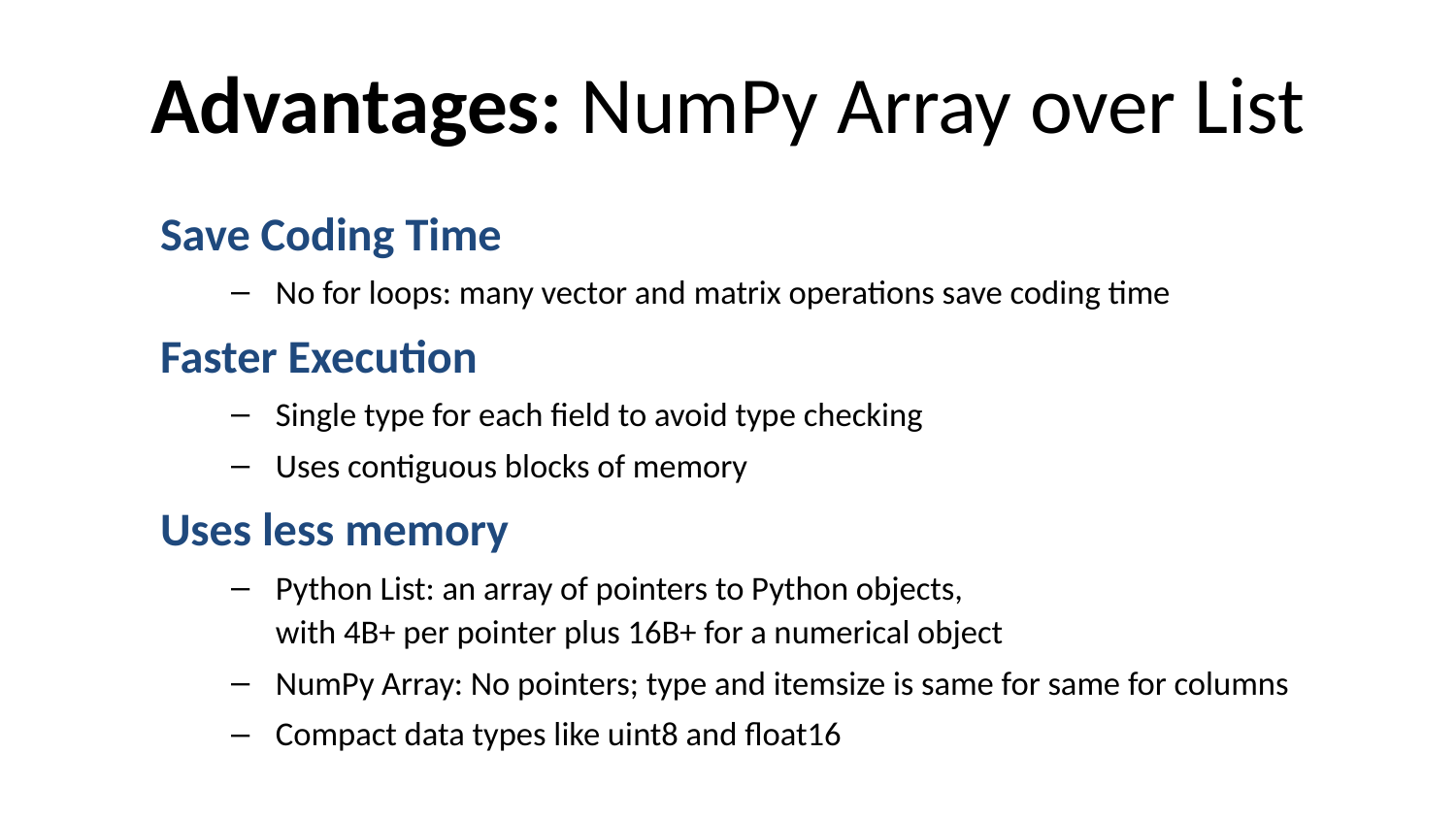

# Advantages: NumPy Array over List
Save Coding Time
No for loops: many vector and matrix operations save coding time
Faster Execution
Single type for each field to avoid type checking
Uses contiguous blocks of memory
Uses less memory
Python List: an array of pointers to Python objects,
with 4B+ per pointer plus 16B+ for a numerical object
NumPy Array: No pointers; type and itemsize is same for same for columns
Compact data types like uint8 and float16